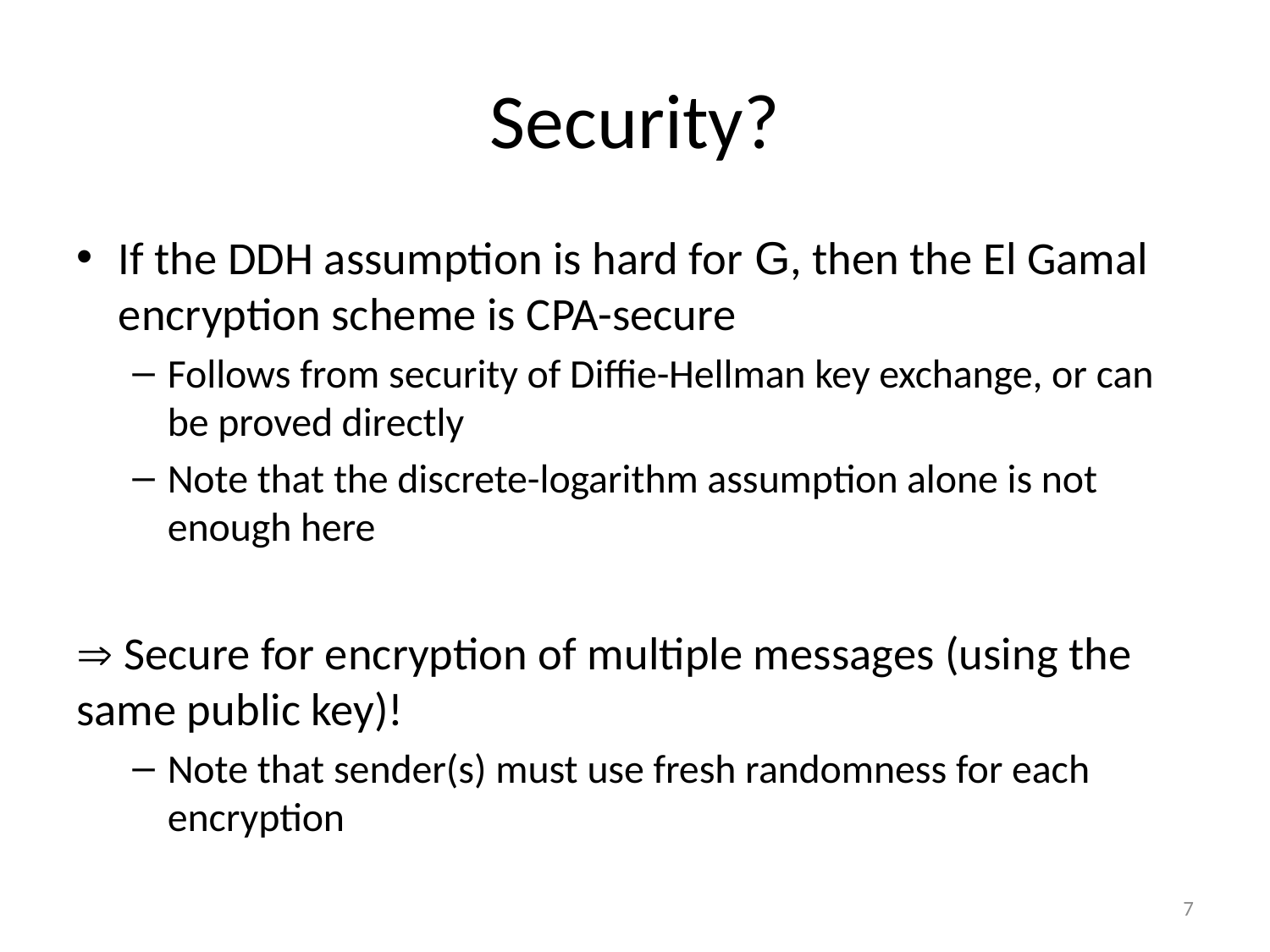

# Security?
If the DDH assumption is hard for G, then the El Gamal encryption scheme is CPA-secure
Follows from security of Diffie-Hellman key exchange, or can be proved directly
Note that the discrete-logarithm assumption alone is not enough here

⇒ Secure for encryption of multiple messages (using the same public key)!
Note that sender(s) must use fresh randomness for each encryption
7